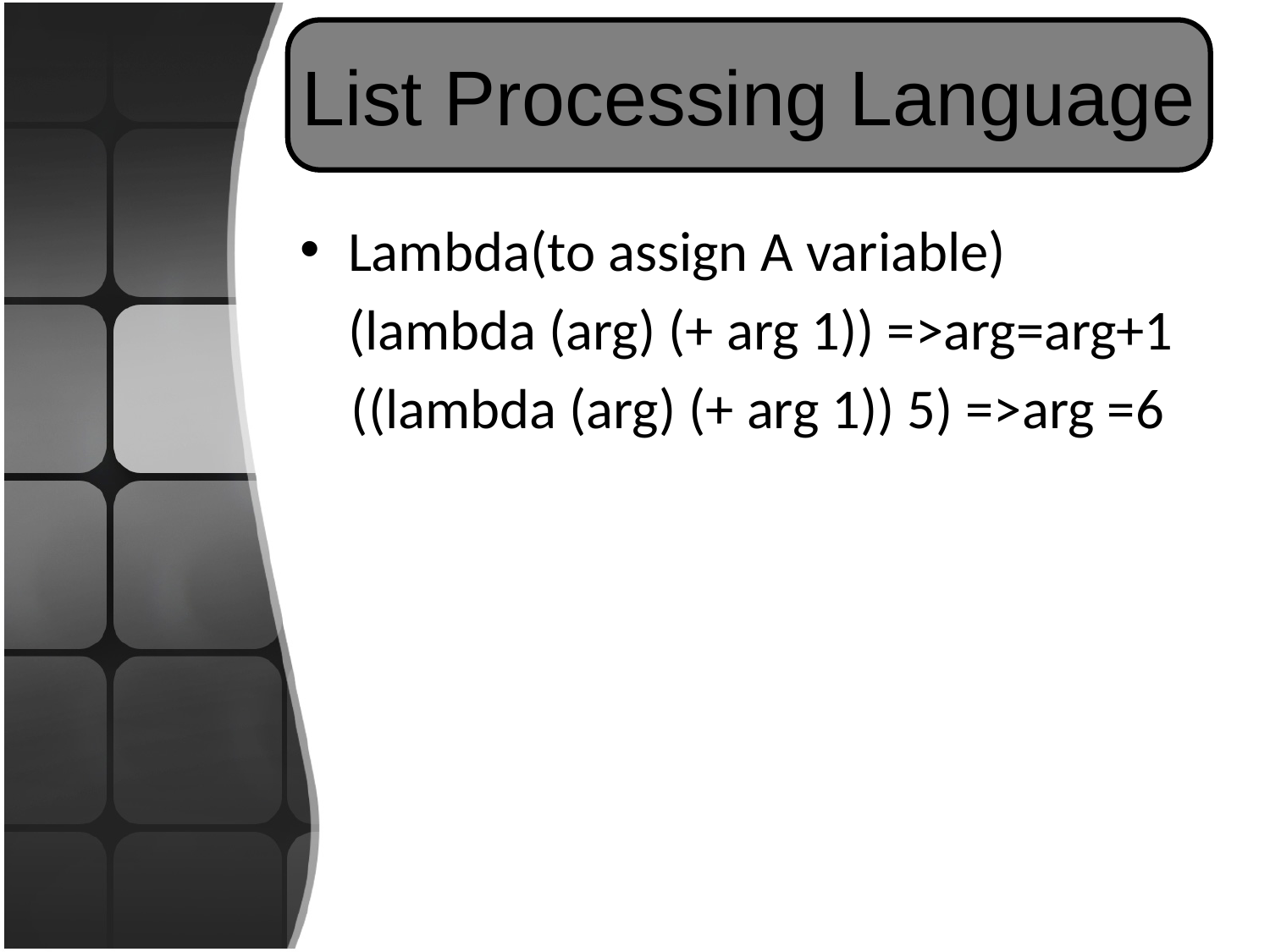

List Processing Language
Lambda(to assign A variable)
	(lambda (arg) (+ arg 1)) =>arg=arg+1
    ((lambda (arg) (+ arg 1)) 5) =>arg =6